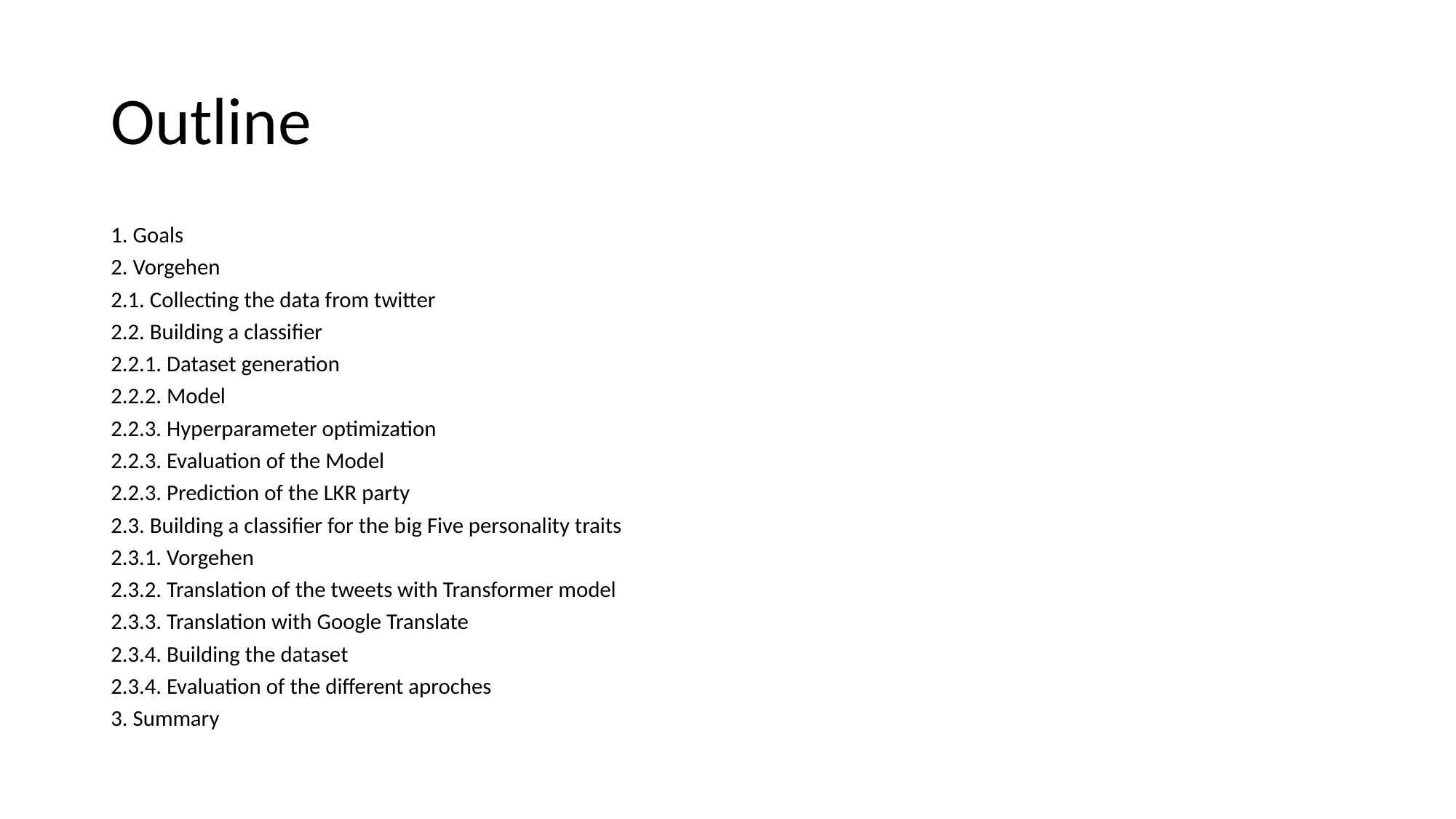

# Outline
1. Goals
2. Vorgehen
2.1. Collecting the data from twitter
2.2. Building a classifier
2.2.1. Dataset generation
2.2.2. Model
2.2.3. Hyperparameter optimization
2.2.3. Evaluation of the Model
2.2.3. Prediction of the LKR party
2.3. Building a classifier for the big Five personality traits
2.3.1. Vorgehen
2.3.2. Translation of the tweets with Transformer model
2.3.3. Translation with Google Translate
2.3.4. Building the dataset
2.3.4. Evaluation of the different aproches
3. Summary